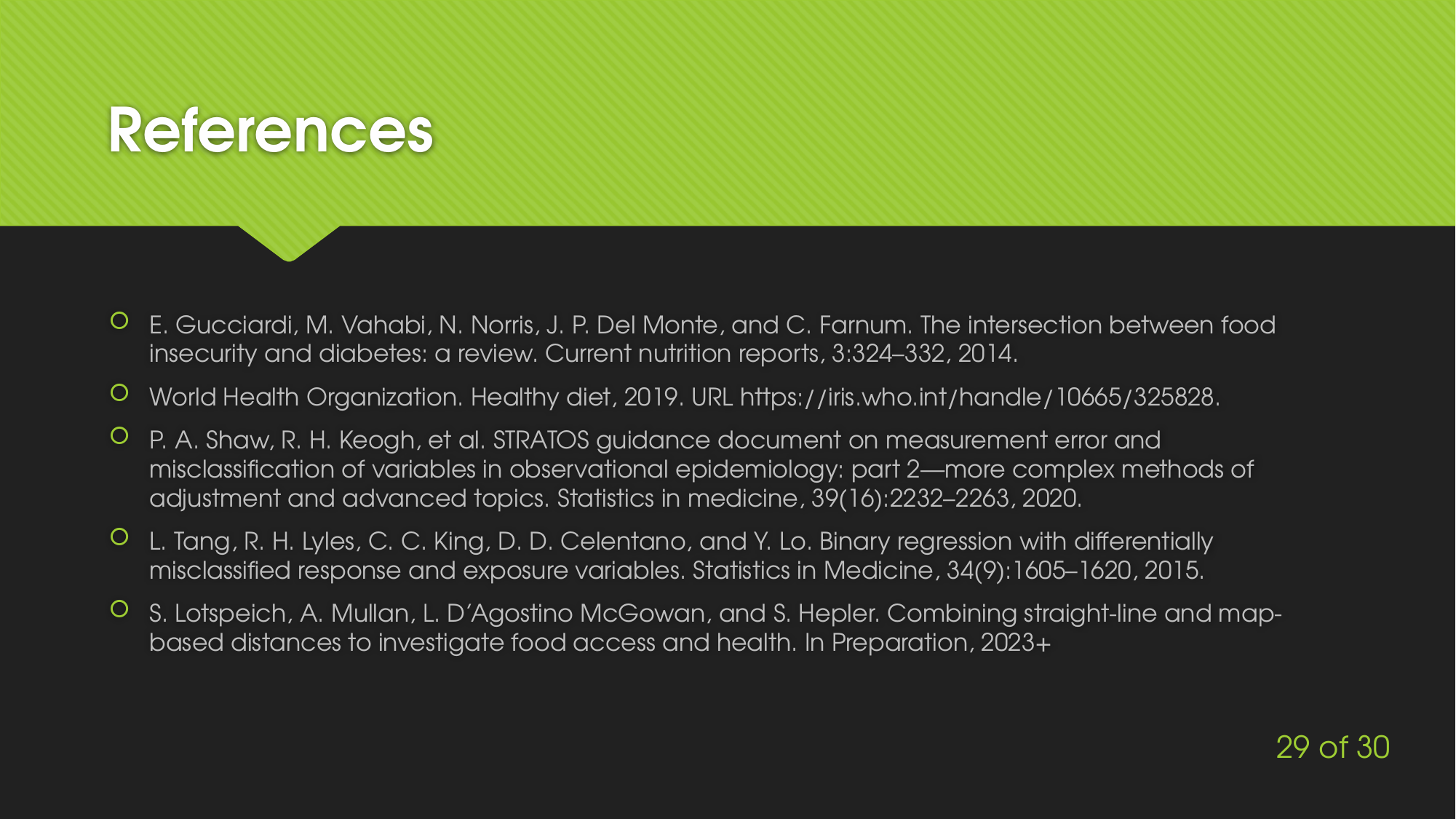

# References
E. Gucciardi, M. Vahabi, N. Norris, J. P. Del Monte, and C. Farnum. The intersection between food insecurity and diabetes: a review. Current nutrition reports, 3:324–332, 2014.
World Health Organization. Healthy diet, 2019. URL https://iris.who.int/handle/10665/325828.
P. A. Shaw, R. H. Keogh, et al. STRATOS guidance document on measurement error and misclassification of variables in observational epidemiology: part 2—more complex methods of adjustment and advanced topics. Statistics in medicine, 39(16):2232–2263, 2020.
L. Tang, R. H. Lyles, C. C. King, D. D. Celentano, and Y. Lo. Binary regression with differentially misclassified response and exposure variables. Statistics in Medicine, 34(9):1605–1620, 2015.
S. Lotspeich, A. Mullan, L. D’Agostino McGowan, and S. Hepler. Combining straight-line and map-based distances to investigate food access and health. In Preparation, 2023+
29 of 30